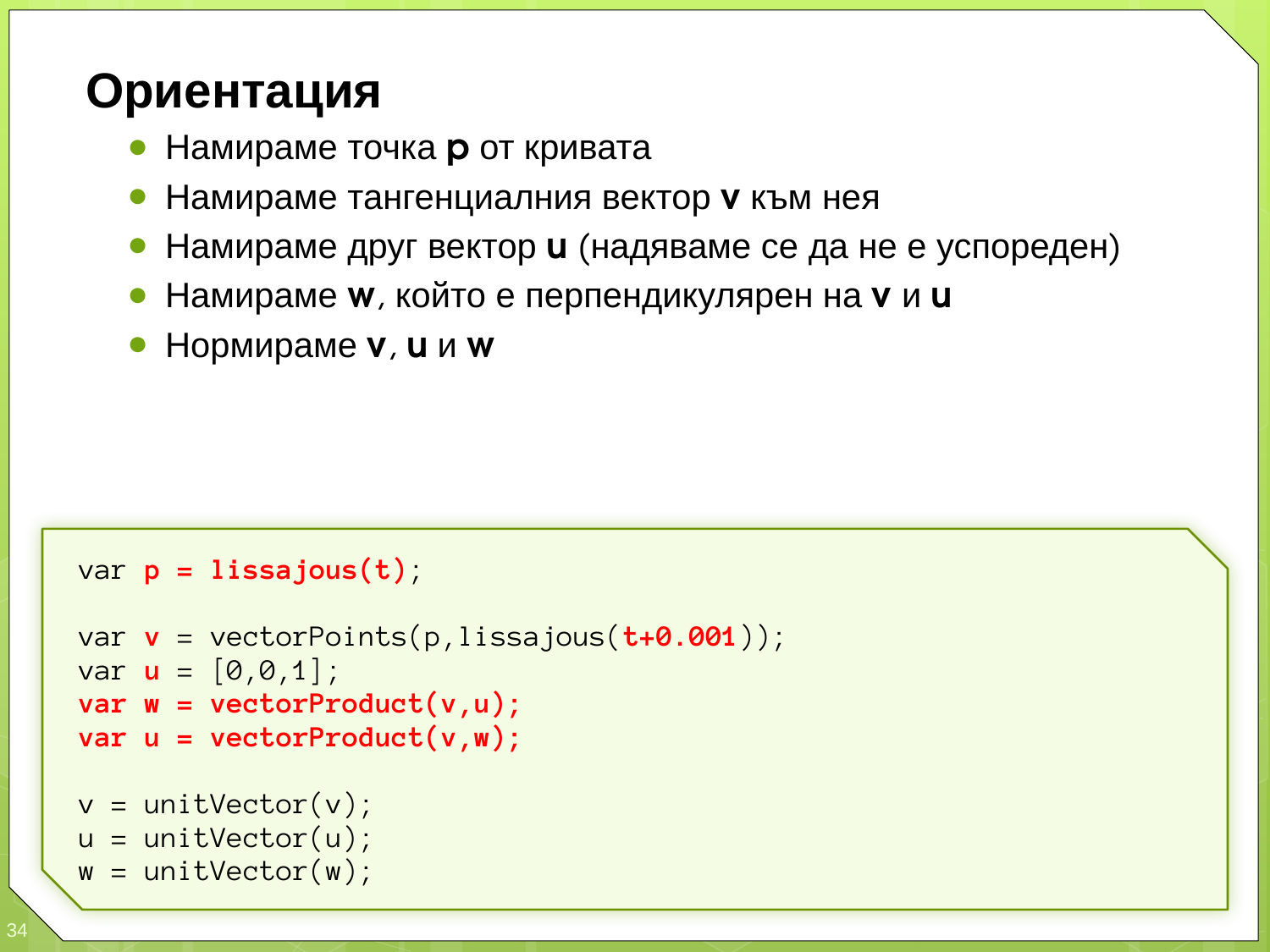

Ориентация
Намираме точка p от кривата
Намираме тангенциалния вектор v към нея
Намираме друг вектор u (надяваме се да не е успореден)
Намираме w, който е перпендикулярен на v и u
Нормираме v, u и w

var p = lissajous(t);

var v = vectorPoints(p,lissajous(t+0.001));
var u = [0,0,1];
var w = vectorProduct(v,u);
var u = vectorProduct(v,w);

v = unitVector(v);
u = unitVector(u);
w = unitVector(w);